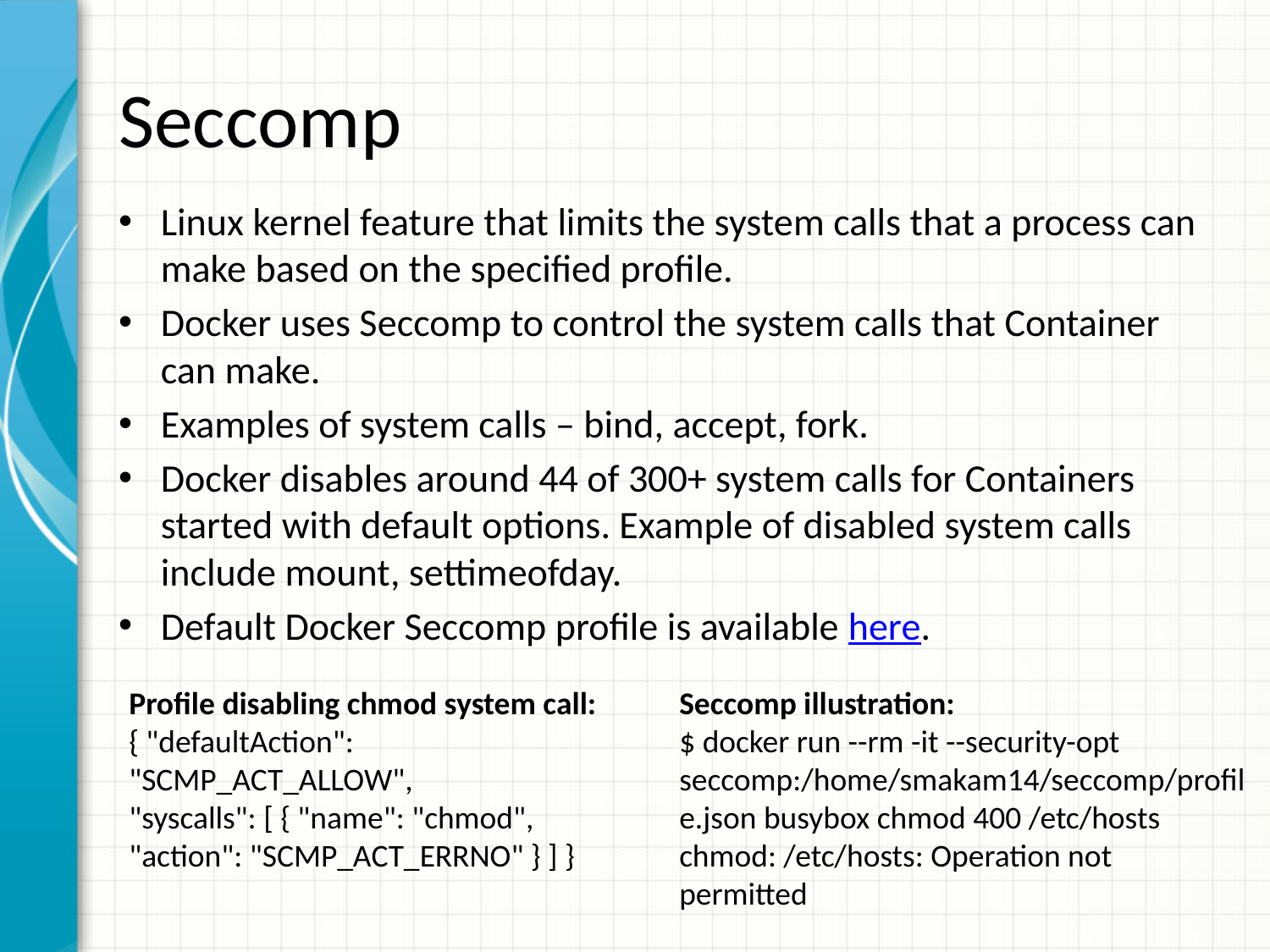

# Seccomp
Linux kernel feature that limits the system calls that a process can make based on the specified profile.
Docker uses Seccomp to control the system calls that Container can make.
Examples of system calls – bind, accept, fork.
Docker disables around 44 of 300+ system calls for Containers started with default options. Example of disabled system calls include mount, settimeofday.
Default Docker Seccomp profile is available here.
Profile disabling chmod system call:
{ "defaultAction": "SCMP_ACT_ALLOW",
"syscalls": [ { "name": "chmod", "action": "SCMP_ACT_ERRNO" } ] }
Seccomp illustration:
$ docker run --rm -it --security-opt seccomp:/home/smakam14/seccomp/profile.json busybox chmod 400 /etc/hosts chmod: /etc/hosts: Operation not permitted